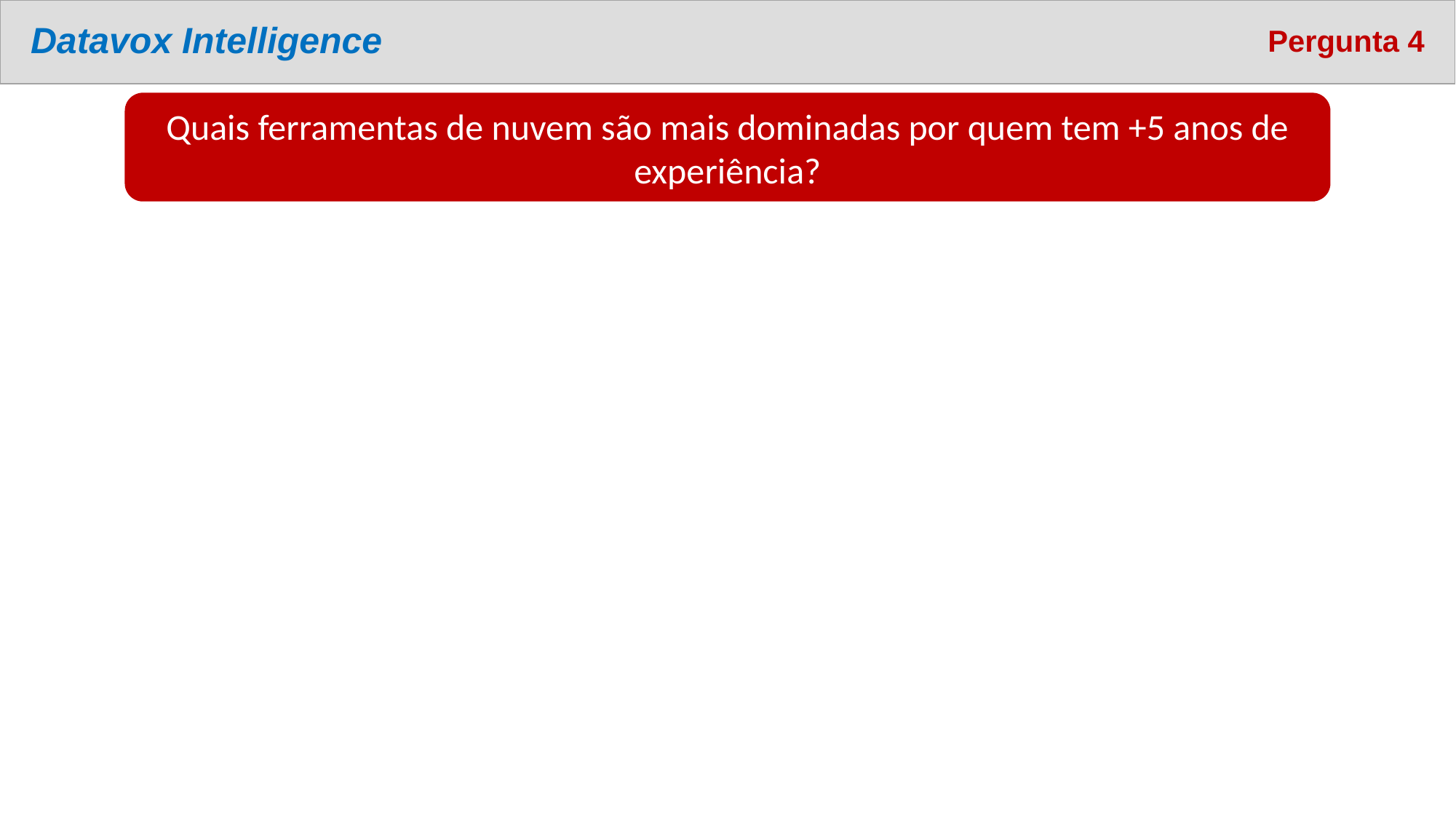

# Datavox Intelligence
Pergunta 4
Quais ferramentas de nuvem são mais dominadas por quem tem +5 anos de experiência?